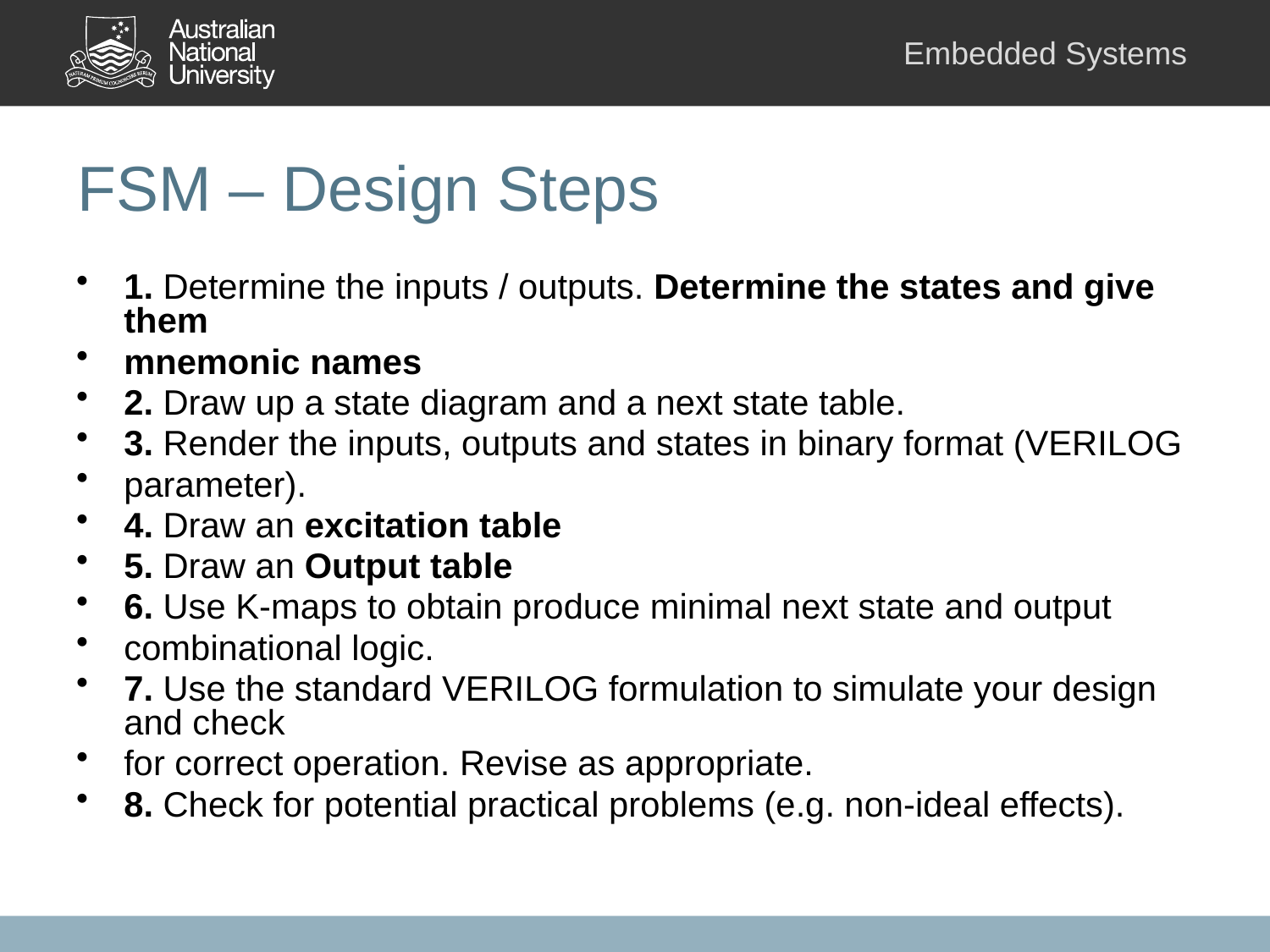

# FSM – Design Steps
1. Determine the inputs / outputs. Determine the states and give them
mnemonic names
2. Draw up a state diagram and a next state table.
3. Render the inputs, outputs and states in binary format (VERILOG
parameter).
4. Draw an excitation table
5. Draw an Output table
6. Use K-maps to obtain produce minimal next state and output
combinational logic.
7. Use the standard VERILOG formulation to simulate your design and check
for correct operation. Revise as appropriate.
8. Check for potential practical problems (e.g. non-ideal effects).